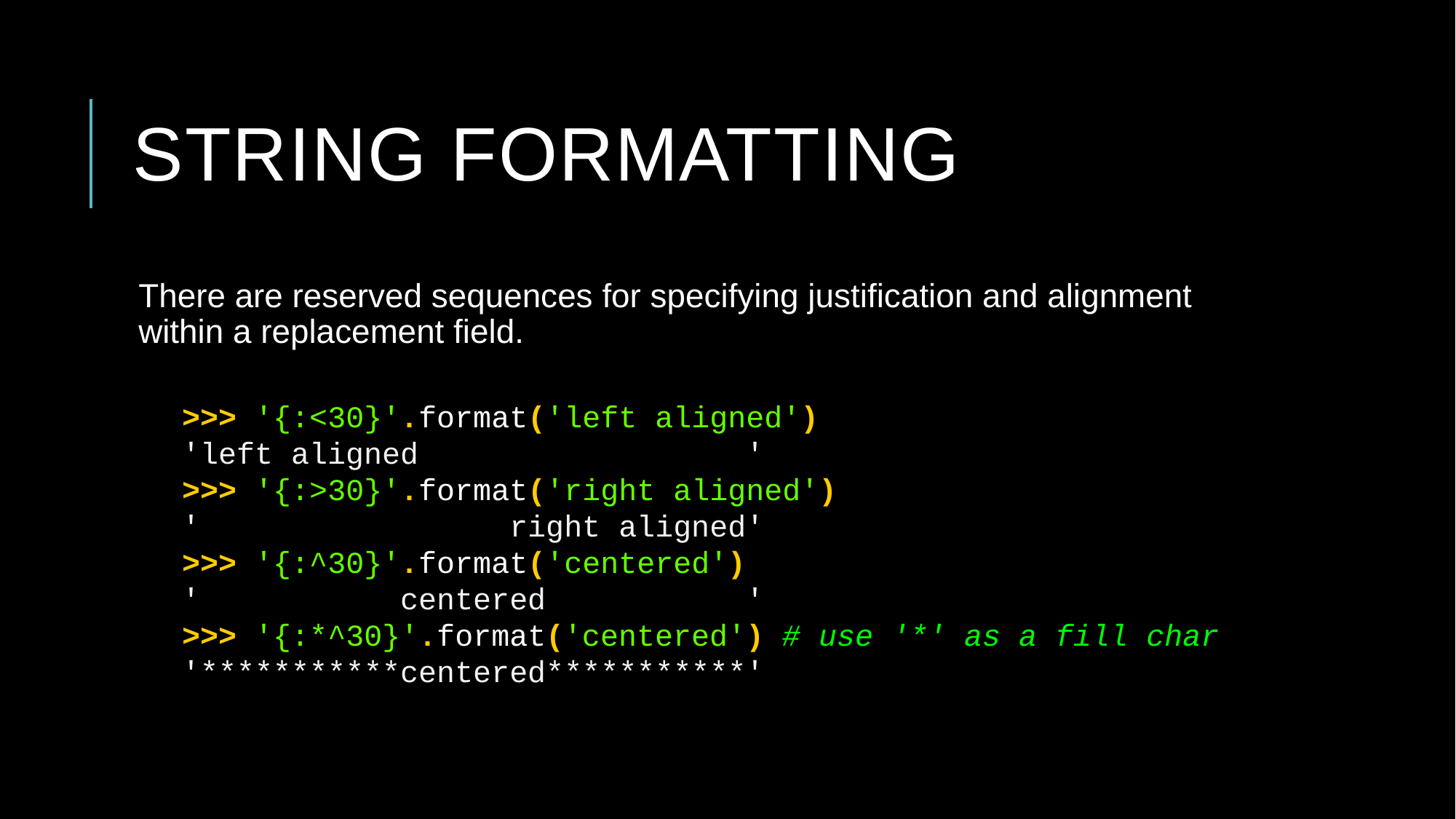

# String formatting
There are reserved sequences for specifying justification and alignment within a replacement field.
>>> '{:<30}'.format('left aligned')
'left aligned                  '
>>> '{:>30}'.format('right aligned')
'                 right aligned'
>>> '{:^30}'.format('centered')
'           centered           '
>>> '{:*^30}'.format('centered') # use '*' as a fill char
'***********centered***********'